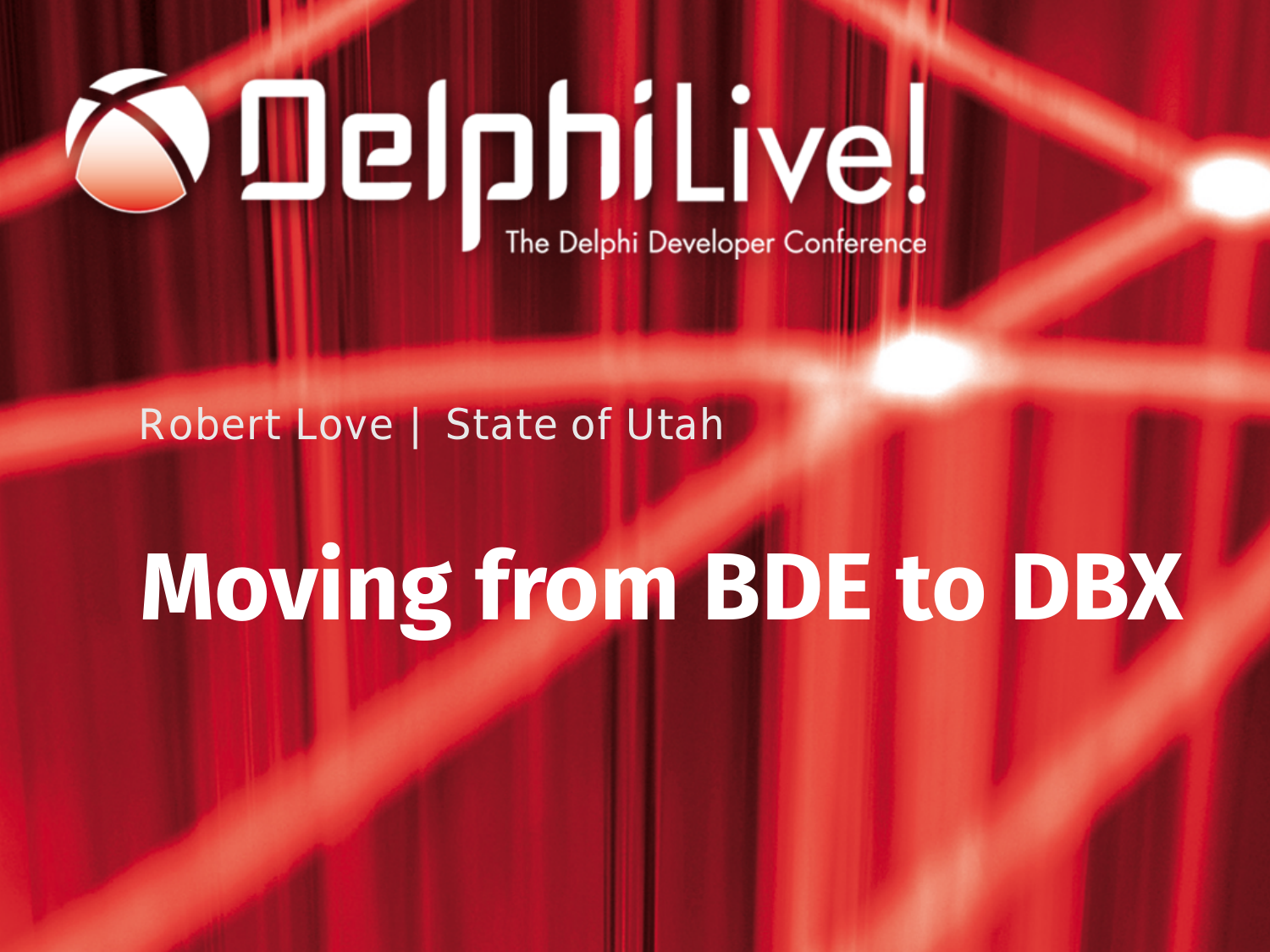

Robert Love | State of Utah
# Moving from BDE to DBX